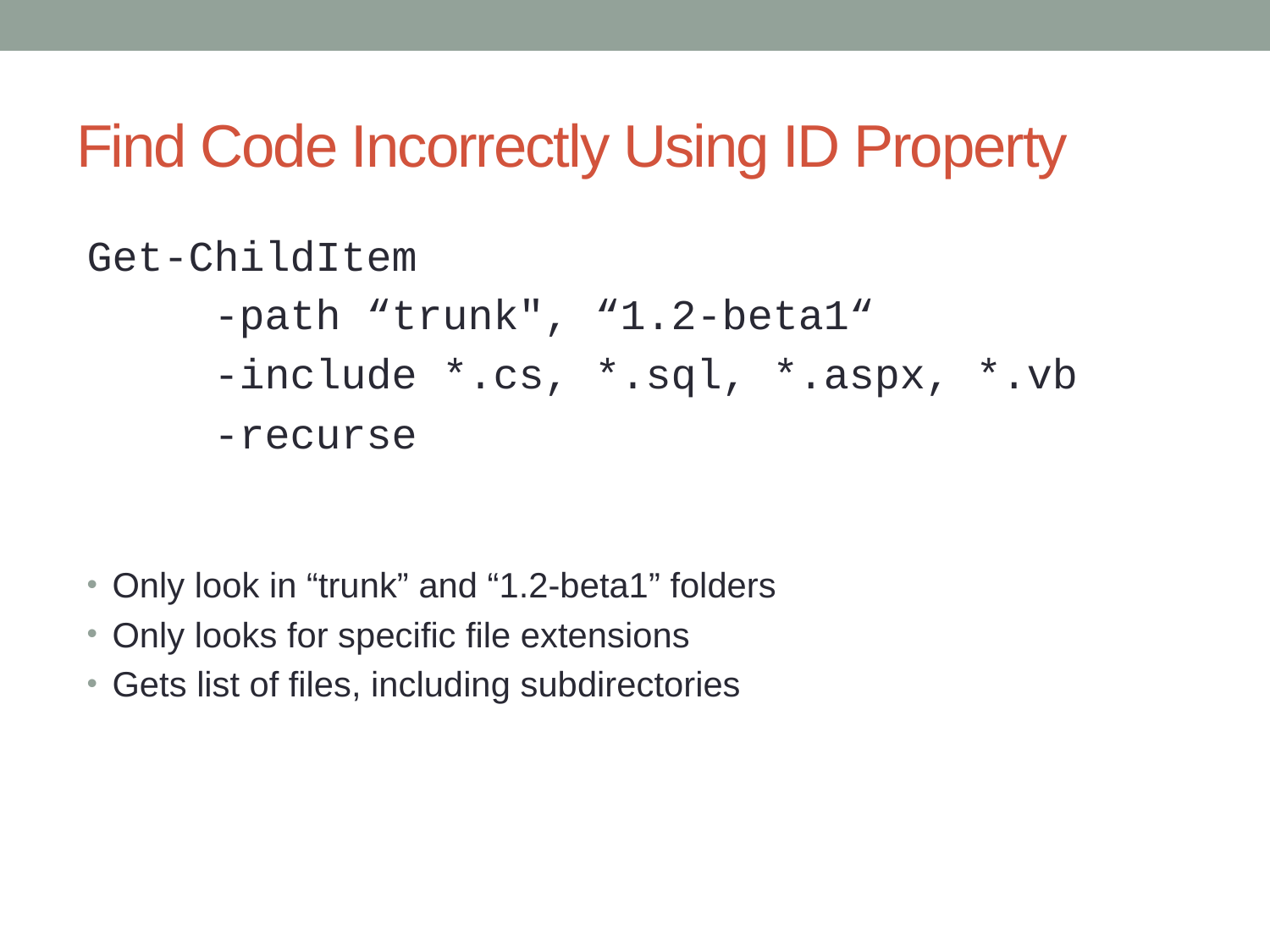

# Find Code Incorrectly Using ID Property
Get-ChildItem
	-path “trunk", “1.2-beta1“
	-include *.cs, *.sql, *.aspx, *.vb
	-recurse

Only look in “trunk” and “1.2-beta1” folders
Only looks for specific file extensions
Gets list of files, including subdirectories